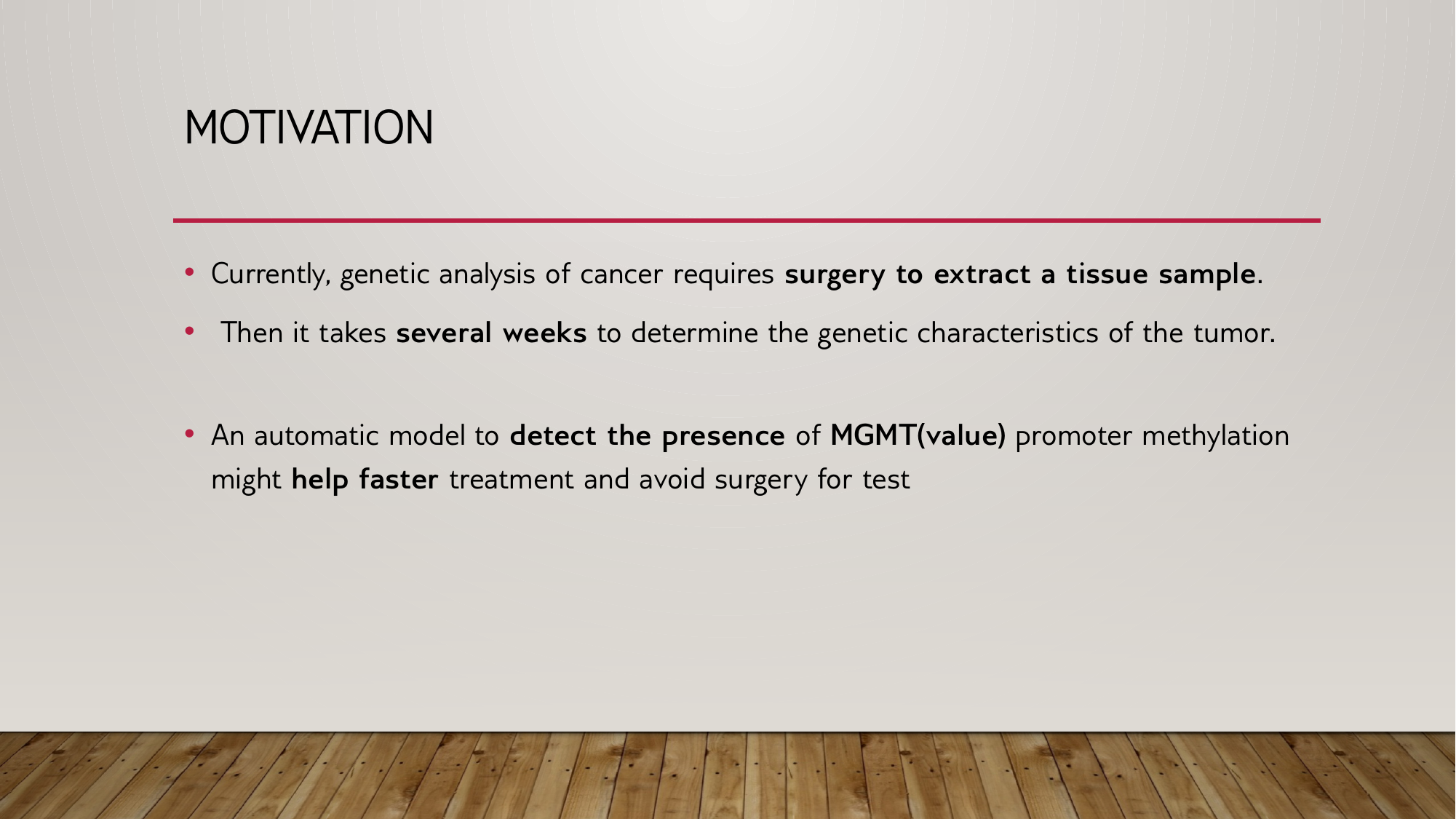

# Motivation
Currently, genetic analysis of cancer requires surgery to extract a tissue sample.
 Then it takes several weeks to determine the genetic characteristics of the tumor.

An automatic model to detect the presence of MGMT(value) promoter methylation might help faster treatment and avoid surgery for test